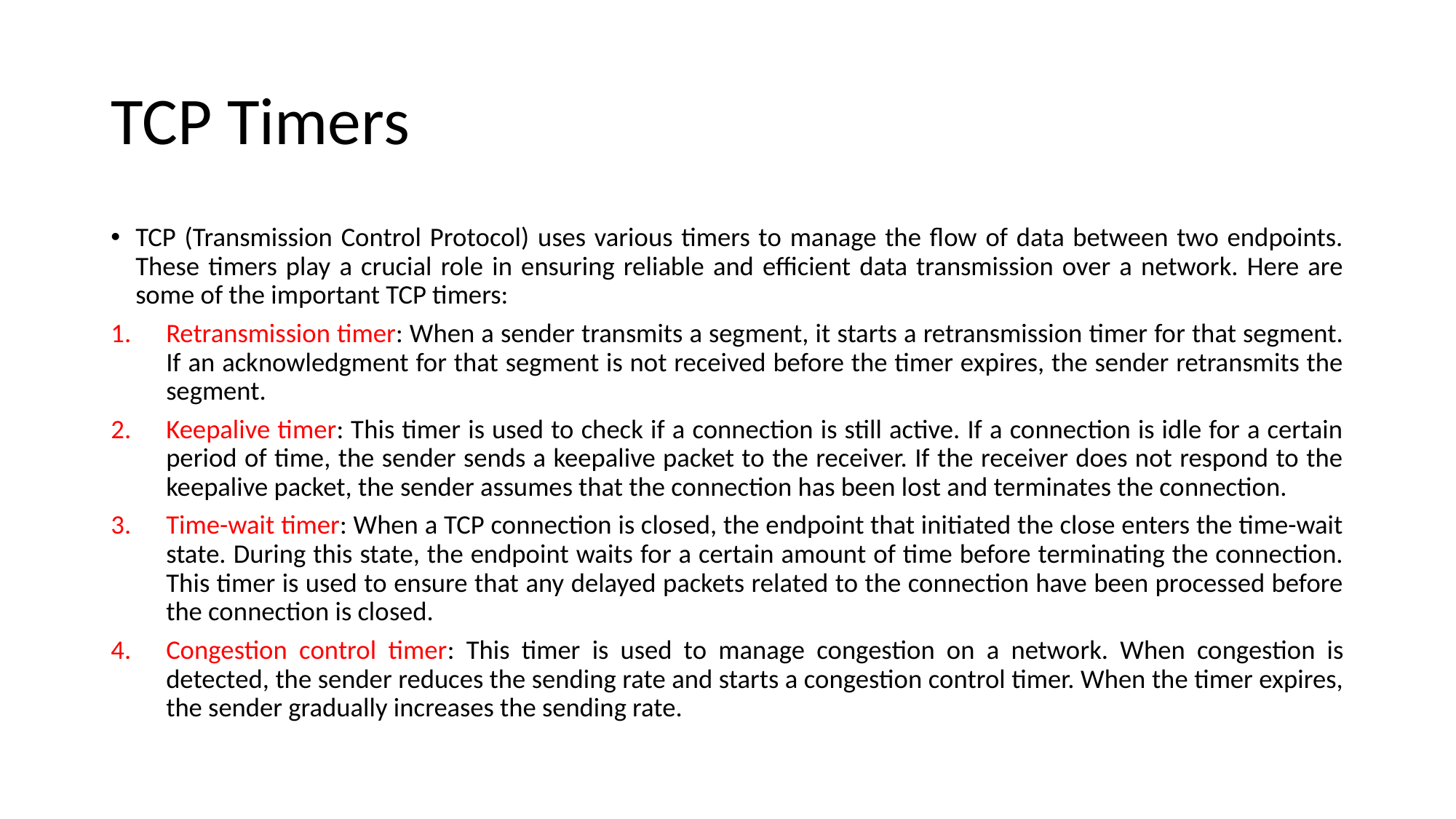

# TCP Timers
TCP (Transmission Control Protocol) uses various timers to manage the flow of data between two endpoints. These timers play a crucial role in ensuring reliable and efficient data transmission over a network. Here are some of the important TCP timers:
Retransmission timer: When a sender transmits a segment, it starts a retransmission timer for that segment. If an acknowledgment for that segment is not received before the timer expires, the sender retransmits the segment.
Keepalive timer: This timer is used to check if a connection is still active. If a connection is idle for a certain period of time, the sender sends a keepalive packet to the receiver. If the receiver does not respond to the keepalive packet, the sender assumes that the connection has been lost and terminates the connection.
Time-wait timer: When a TCP connection is closed, the endpoint that initiated the close enters the time-wait state. During this state, the endpoint waits for a certain amount of time before terminating the connection. This timer is used to ensure that any delayed packets related to the connection have been processed before the connection is closed.
Congestion control timer: This timer is used to manage congestion on a network. When congestion is detected, the sender reduces the sending rate and starts a congestion control timer. When the timer expires, the sender gradually increases the sending rate.